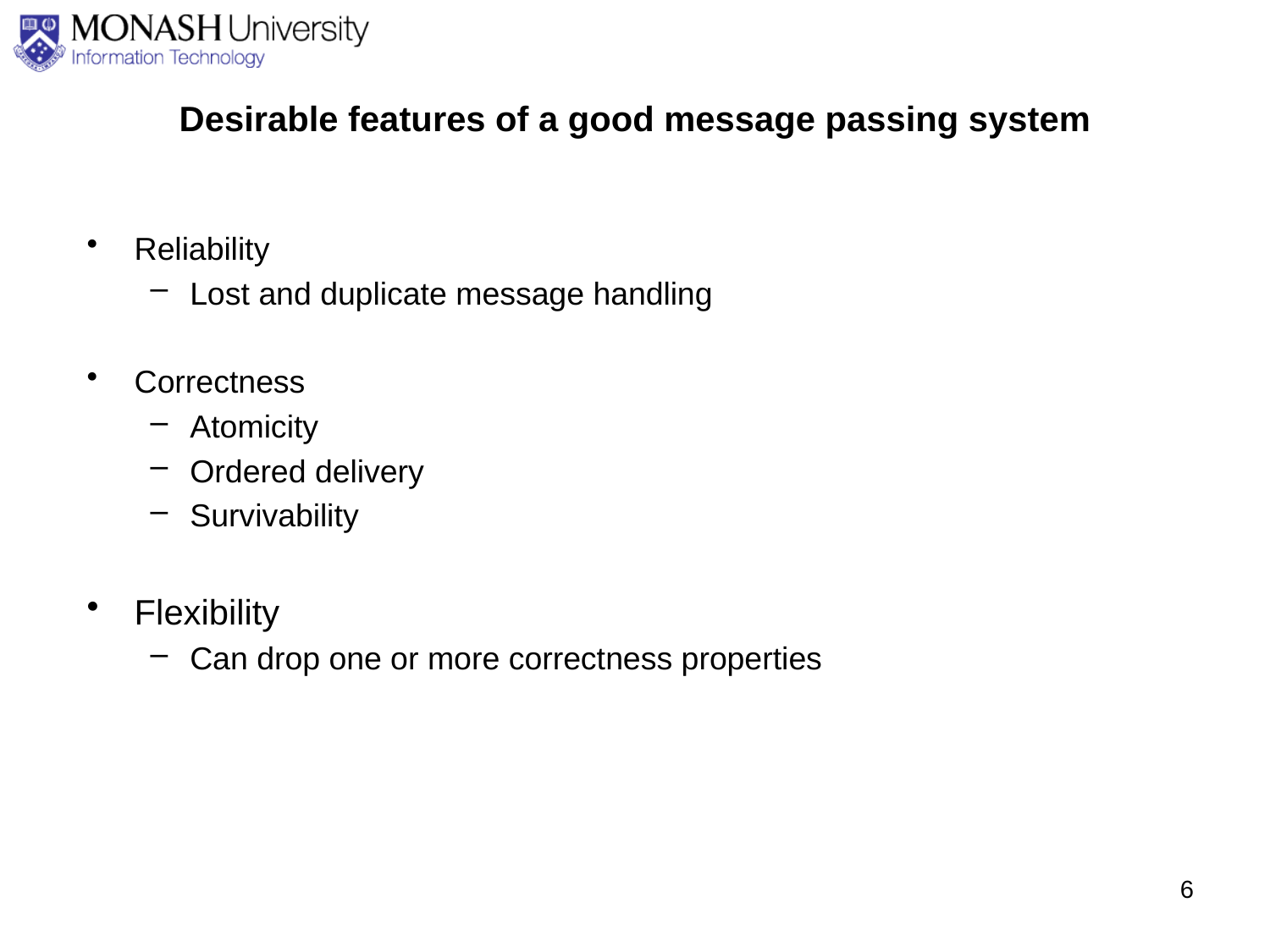

# Desirable features of a good message passing system
Reliability
Lost and duplicate message handling

Correctness
Atomicity
Ordered delivery
Survivability

Flexibility
Can drop one or more correctness properties

6